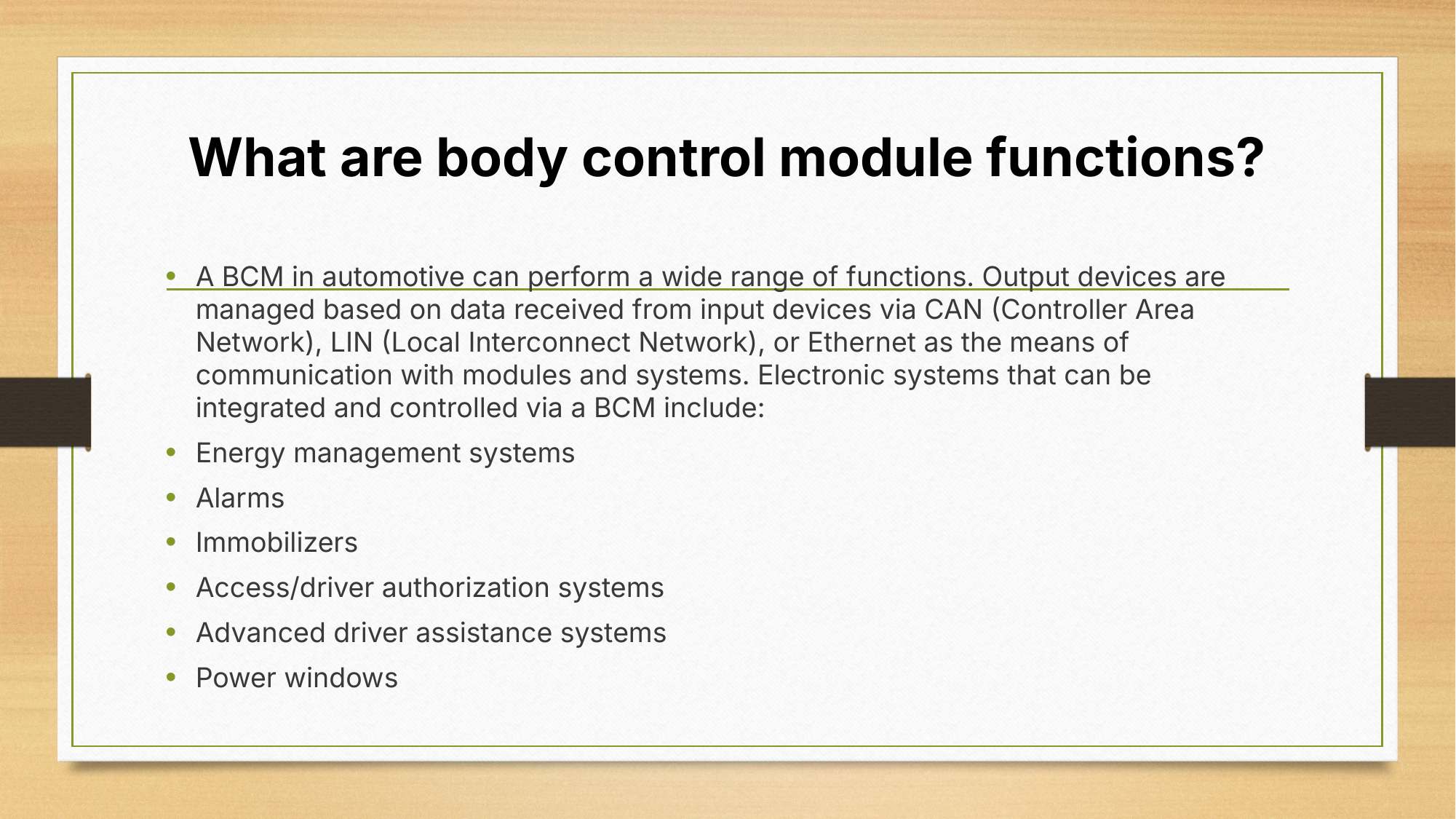

# What are body control module functions?
A BCM in automotive can perform a wide range of functions. Output devices are managed based on data received from input devices via CAN (Controller Area Network), LIN (Local Interconnect Network), or Ethernet as the means of communication with modules and systems. Electronic systems that can be integrated and controlled via a BCM include:
Energy management systems
Alarms
Immobilizers
Access/driver authorization systems
Advanced driver assistance systems
Power windows